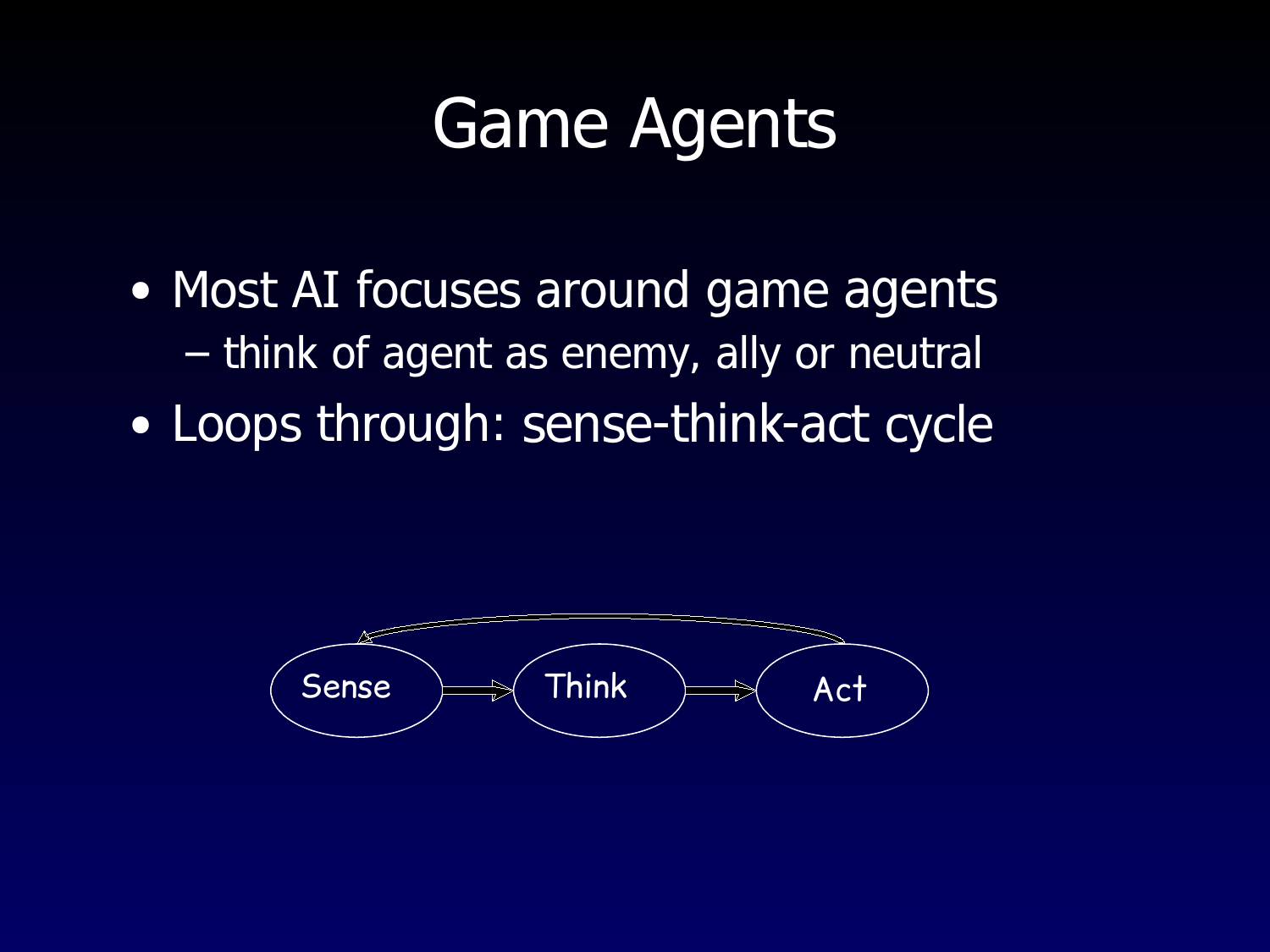

Game
Agents
Most AI focuses around game agents
– think of agent as enemy, ally or neutral
•
sense-think-act cycle
•
Loops through:

Sense
Think
Act